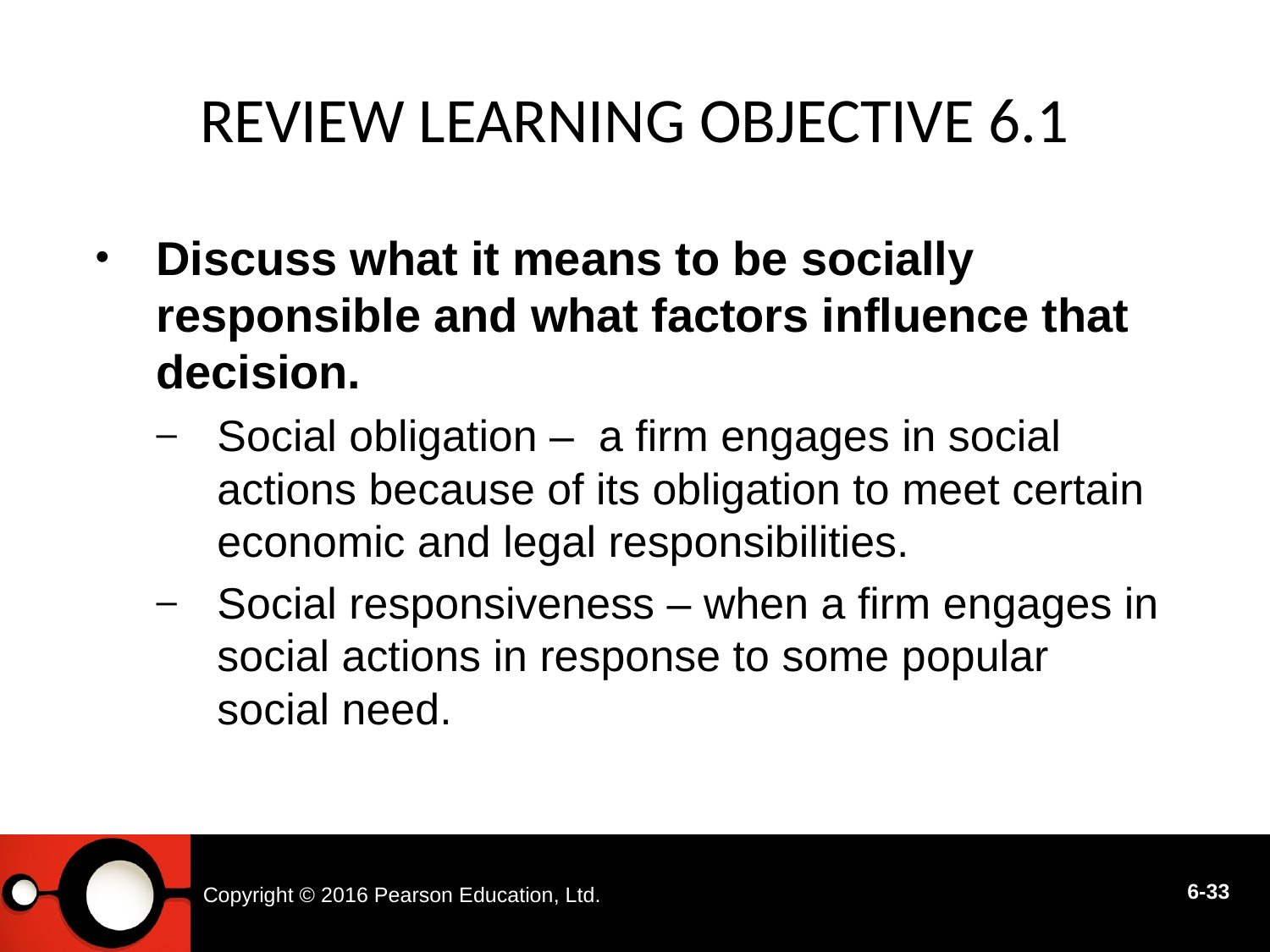

# Review Learning Objective 6.1
Discuss what it means to be socially responsible and what factors influence that decision.
Social obligation –  a firm engages in social actions because of its obligation to meet certain economic and legal responsibilities.
Social responsiveness – when a firm engages in social actions in response to some popular social need.

Copyright © 2016 Pearson Education, Ltd.
6-33